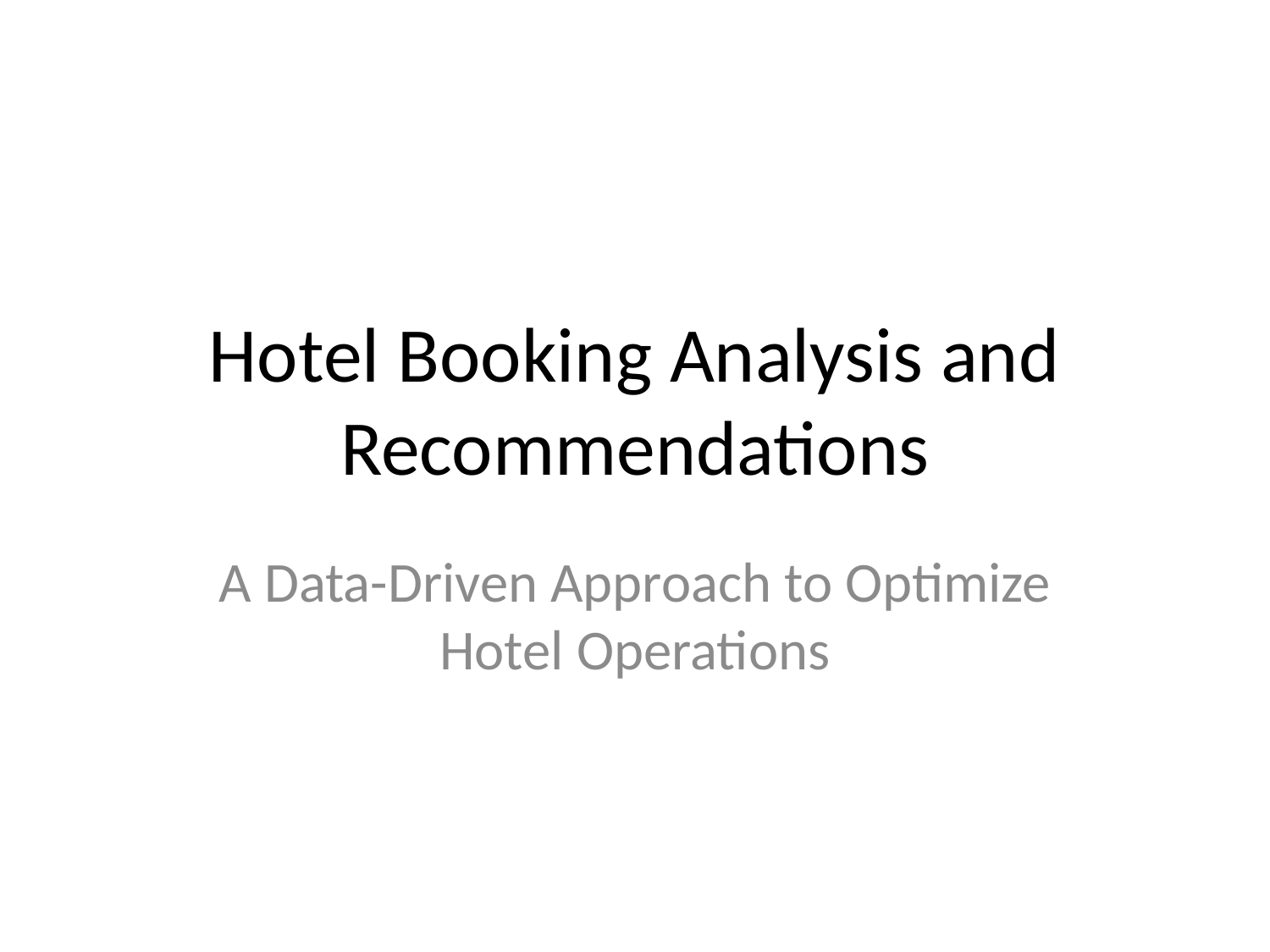

# Hotel Booking Analysis and Recommendations
A Data-Driven Approach to Optimize Hotel Operations